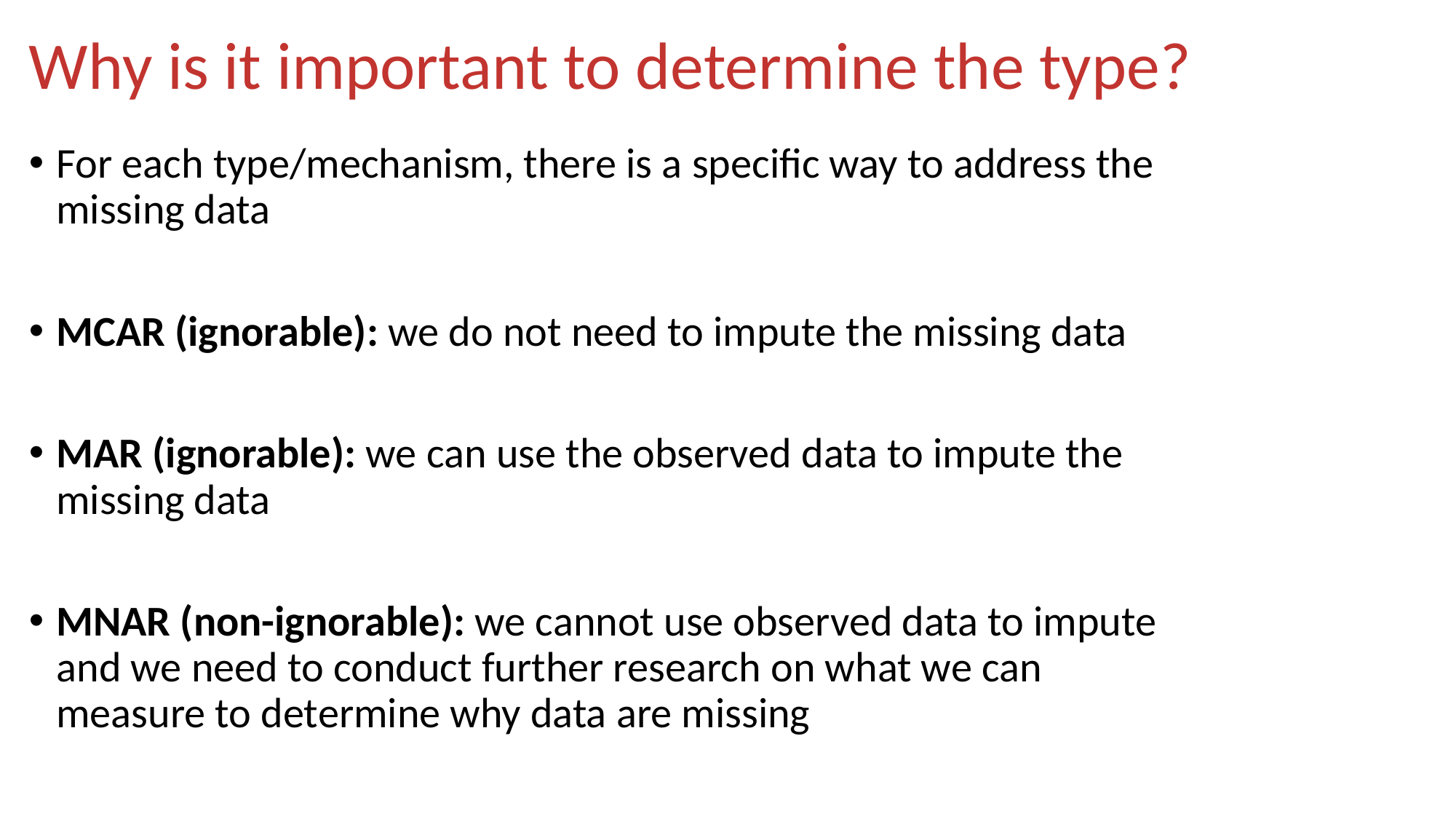

# Why is it important to determine the type?
For each type/mechanism, there is a specific way to address the missing data

MCAR (ignorable): we do not need to impute the missing data

MAR (ignorable): we can use the observed data to impute the missing data

MNAR (non-ignorable): we cannot use observed data to impute and we need to conduct further research on what we can measure to determine why data are missing